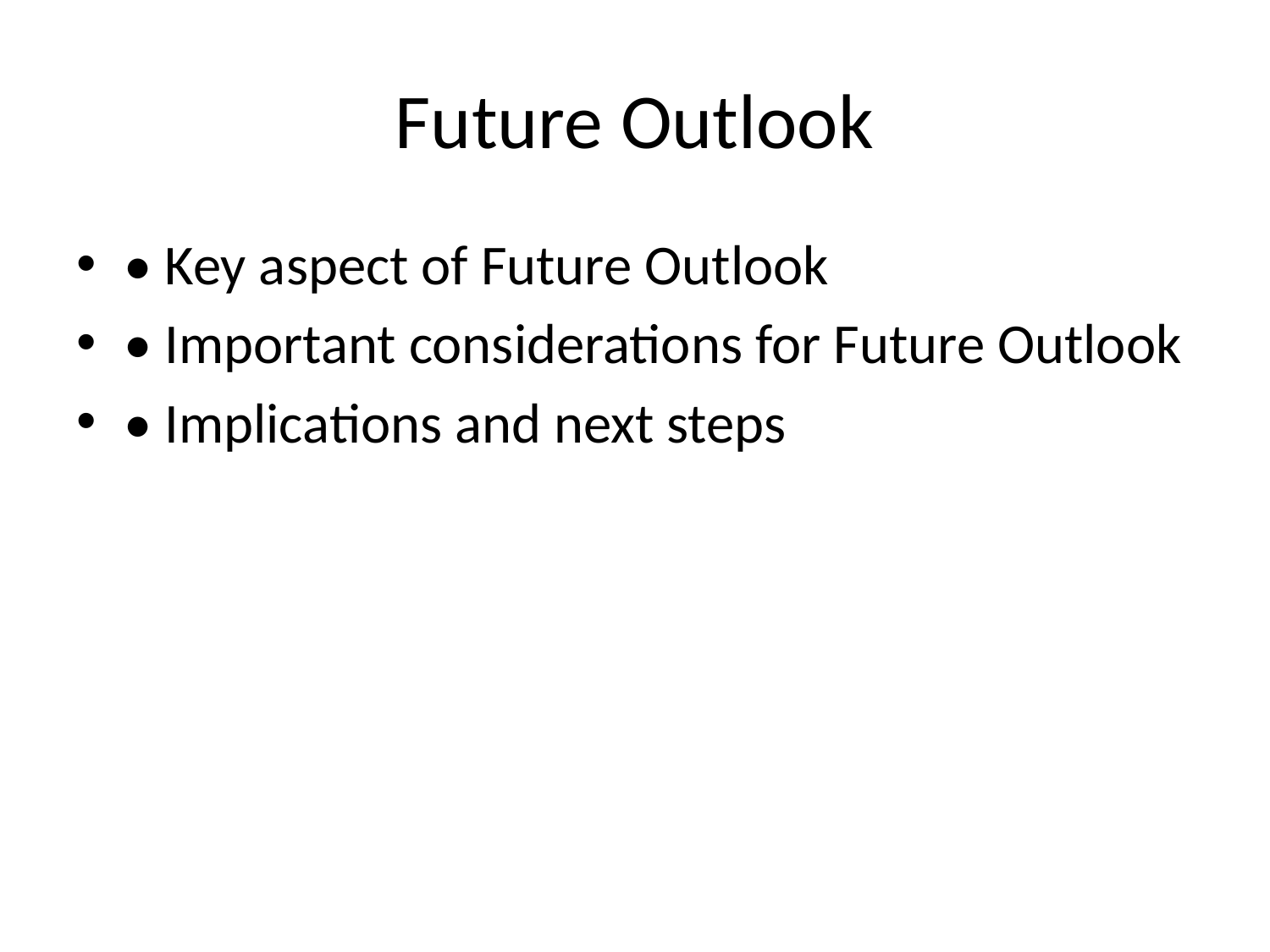

# Future Outlook
• Key aspect of Future Outlook
• Important considerations for Future Outlook
• Implications and next steps